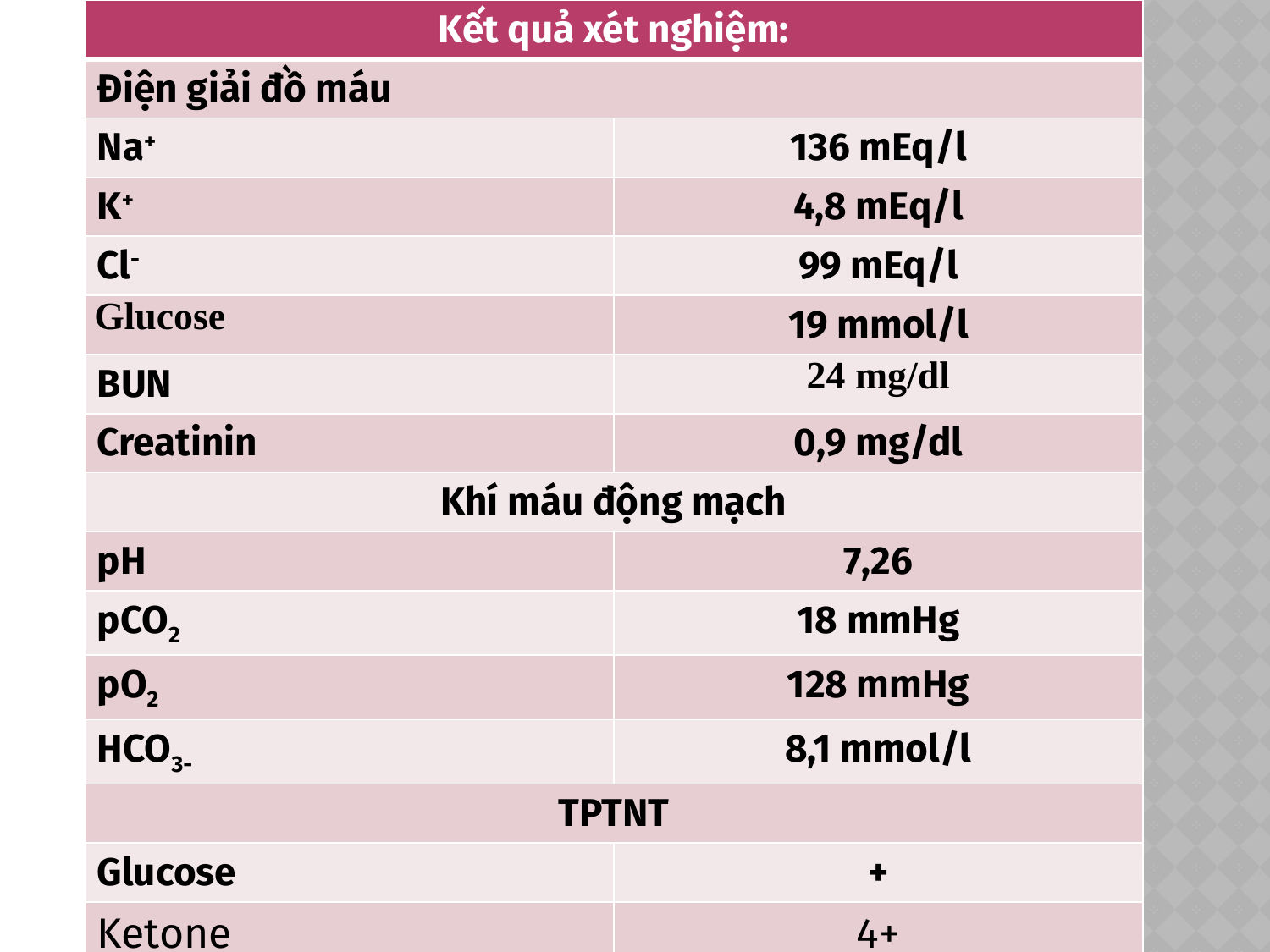

| Kết quả xét nghiệm: |  |
| --- | --- |
| Điện giải đồ máu |  |
| Na+ | 136 mEq/l |
| K+ | 4,8 mEq/l |
| Cl- | 99 mEq/l |
| Glucose | 19 mmol/l |
| BUN | 24 mg/dl |
| Creatinin | 0,9 mg/dl |
| Khí máu động mạch |  |
| pH | 7,26 |
| pCO2 | 18 mmHg |
| pO2 | 128 mmHg |
| HCO3- | 8,1 mmol/l |
| TPTNT |  |
| Glucose | + |
| Ketone | 4+ |